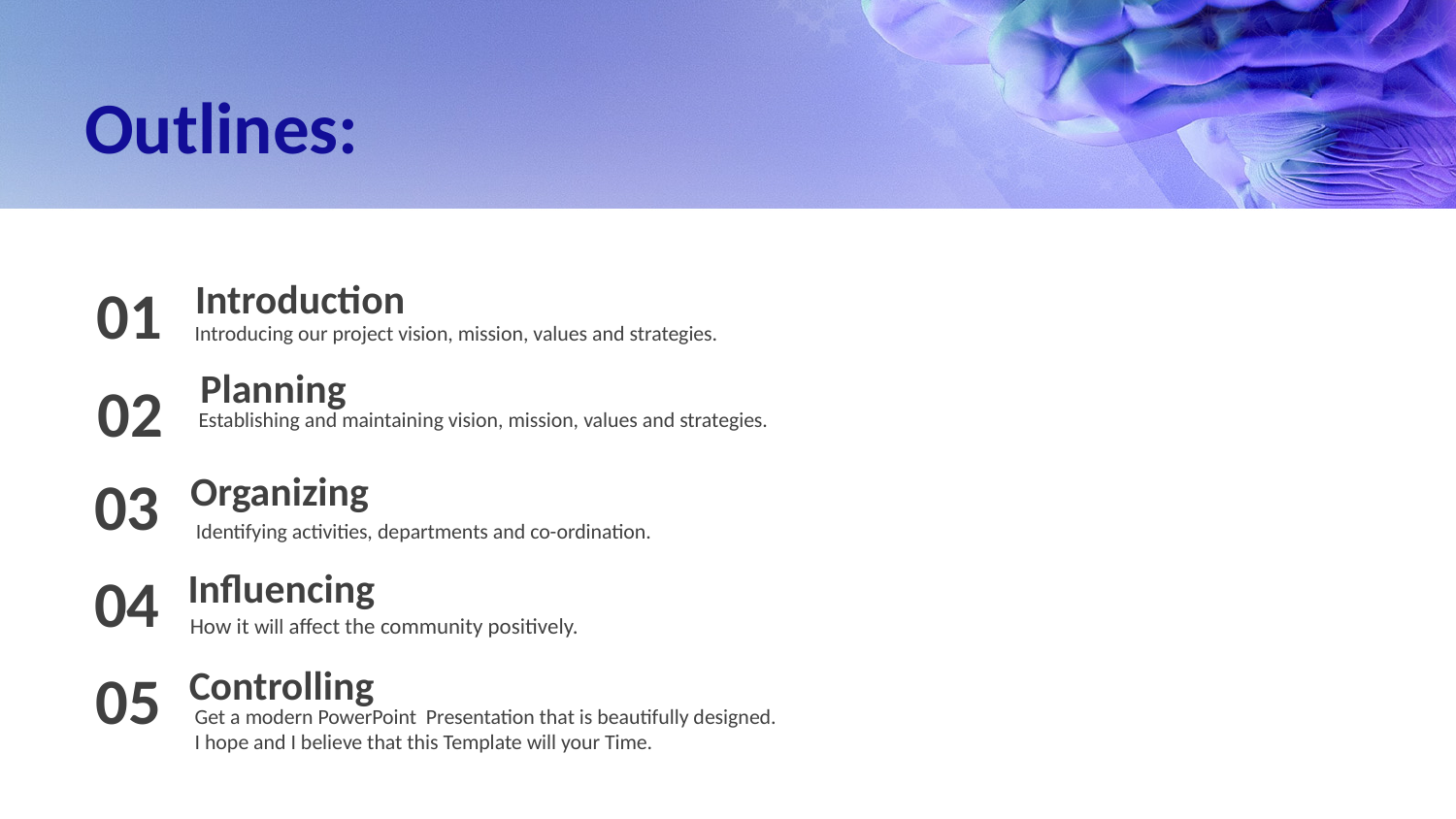

# Outlines:
Introduction
01
Introducing our project vision, mission, values and strategies.
Planning
02
Establishing and maintaining vision, mission, values and strategies.
03
Organizing
Identifying activities, departments and co-ordination.
04
Influencing
How it will affect the community positively.
Controlling
05
Get a modern PowerPoint  Presentation that is beautifully designed. I hope and I believe that this Template will your Time.